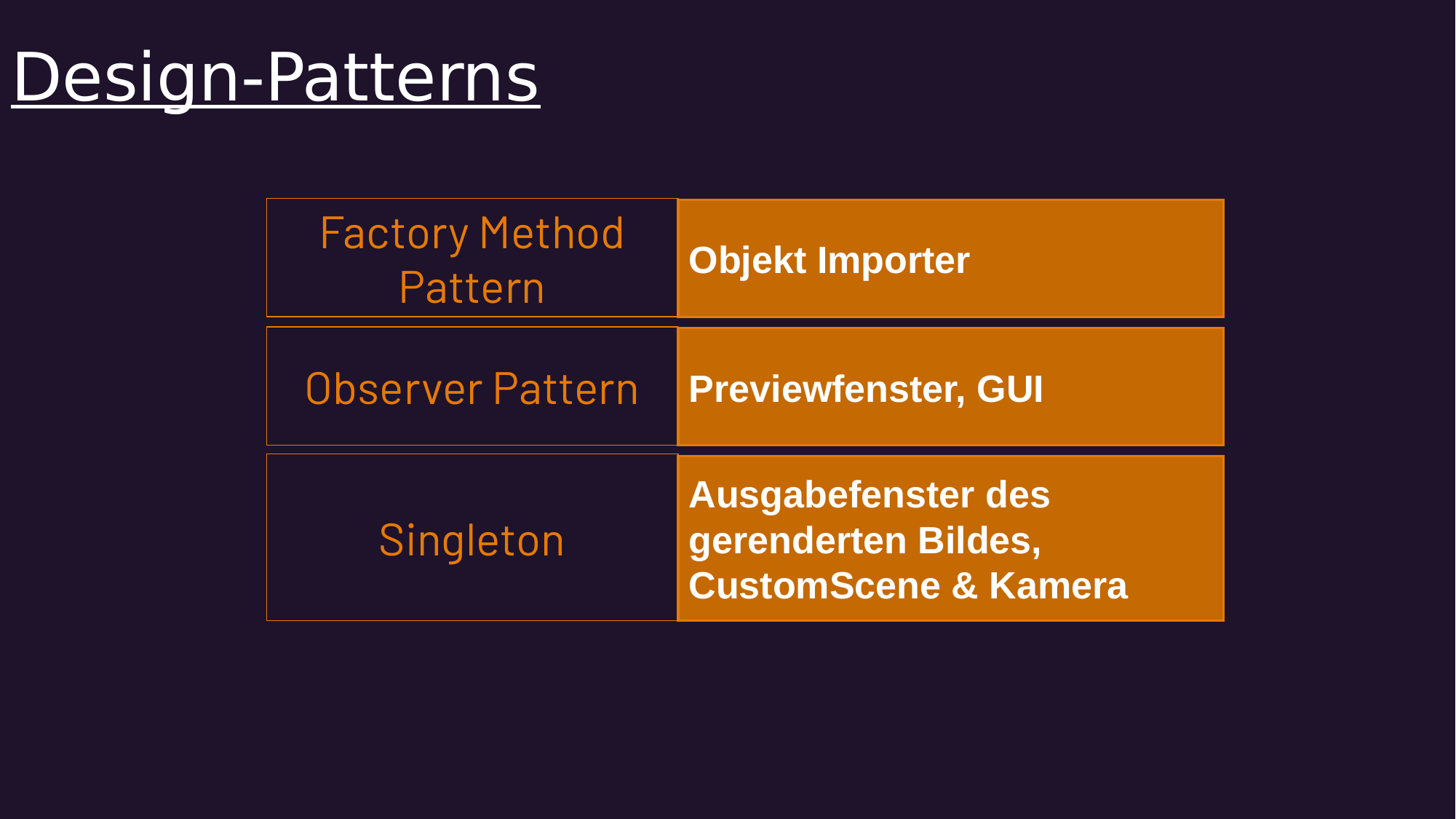

# Design-Patterns
Factory Method Pattern
Objekt Importer
Observer Pattern
Previewfenster, GUI
Singleton
Ausgabefenster des gerenderten Bildes, CustomScene & Kamera